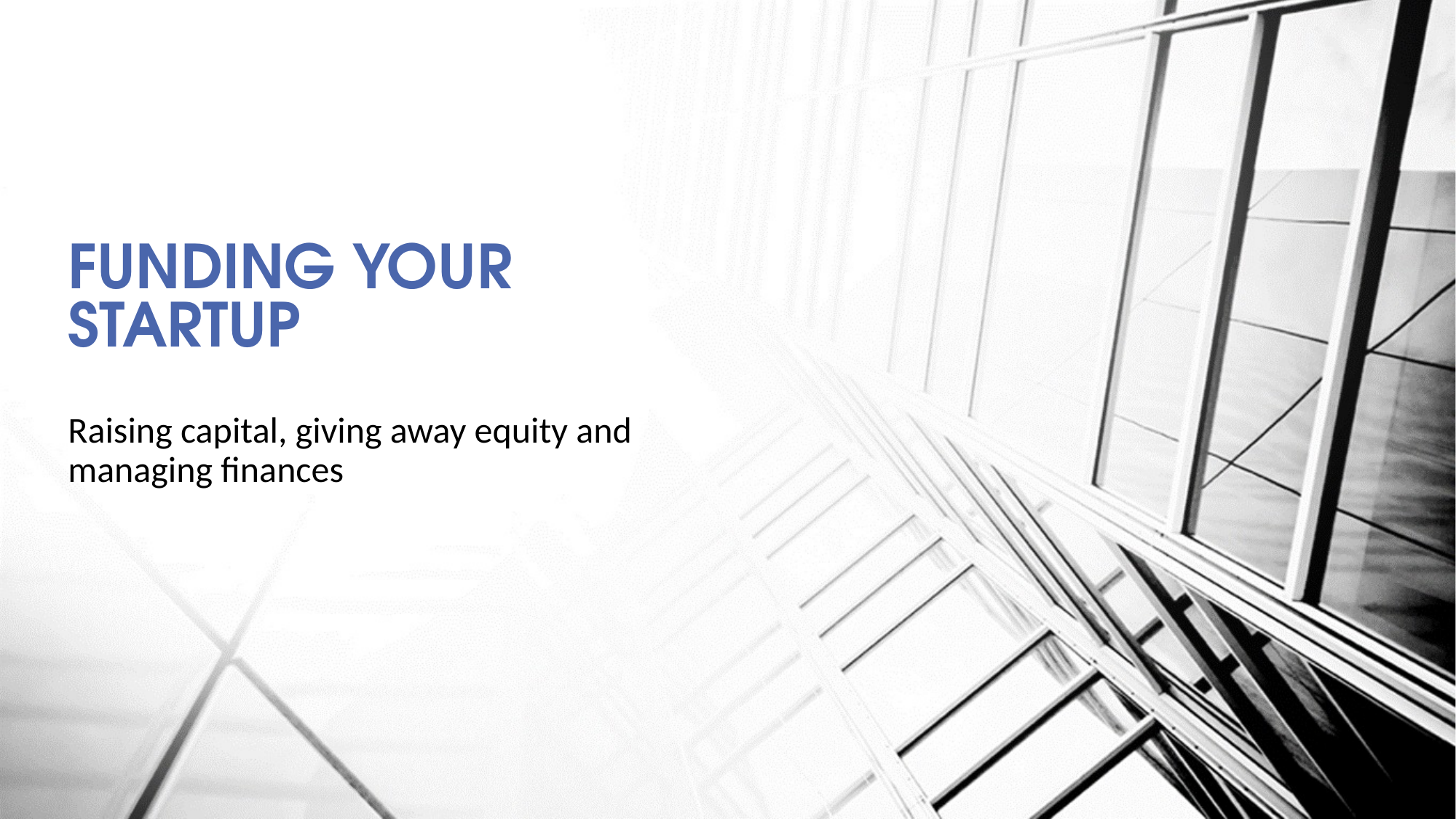

# FUNDING YOUR STARTUP
Raising capital, giving away equity and managing finances